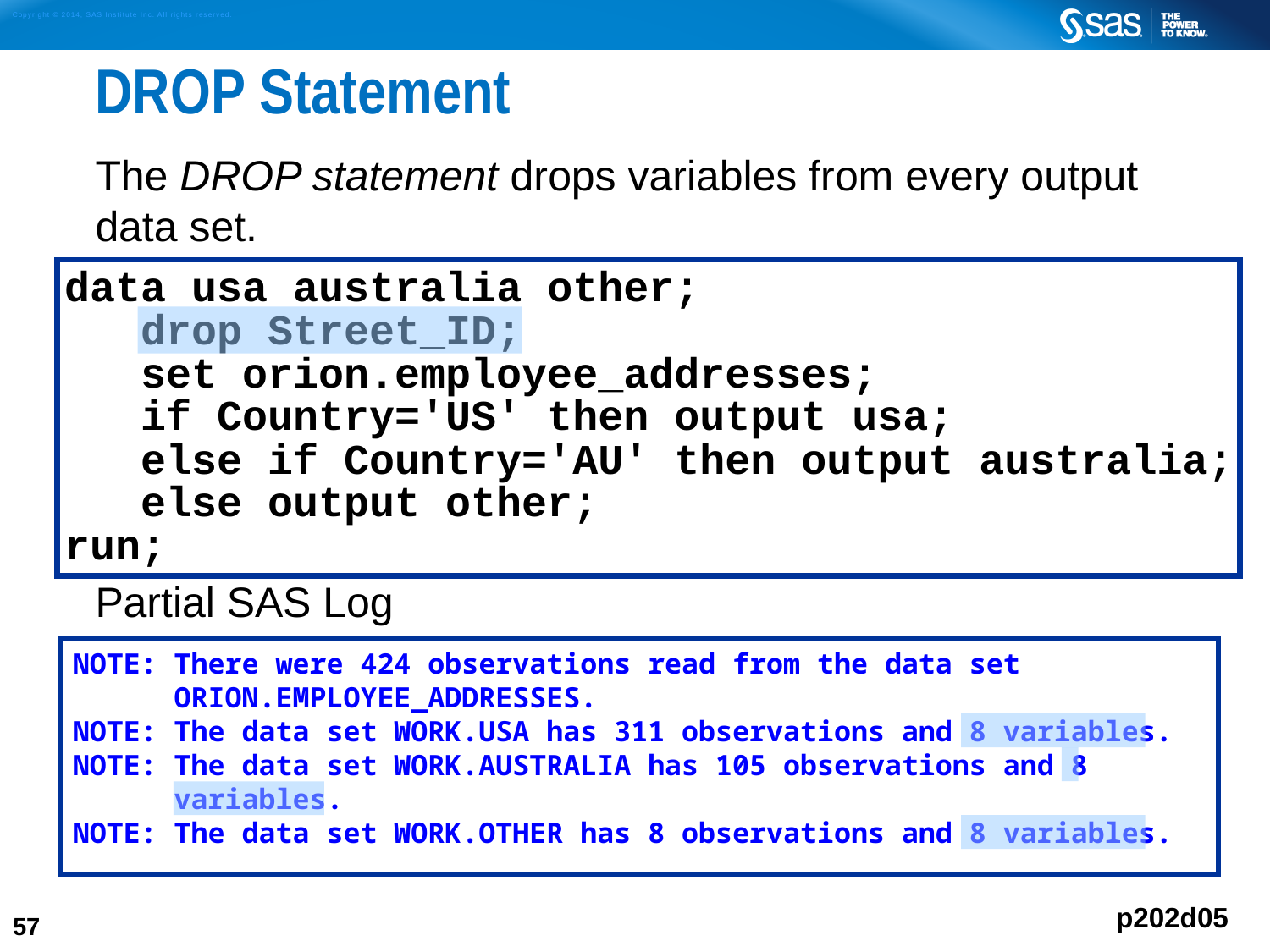

# DROP Statement
The DROP statement drops variables from every output
data set.

Partial SAS Log

data usa australia other;
   drop Street_ID;
   set orion.employee_addresses;
   if Country='US' then output usa;
   else if Country='AU' then output australia;
   else output other;
run;

NOTE: There were 424 observations read from the data set
      ORION.EMPLOYEE_ADDRESSES.
NOTE: The data set WORK.USA has 311 observations and 8 variables.
NOTE: The data set WORK.AUSTRALIA has 105 observations and 8
      variables.
NOTE: The data set WORK.OTHER has 8 observations and 8 variables.

p202d05
57